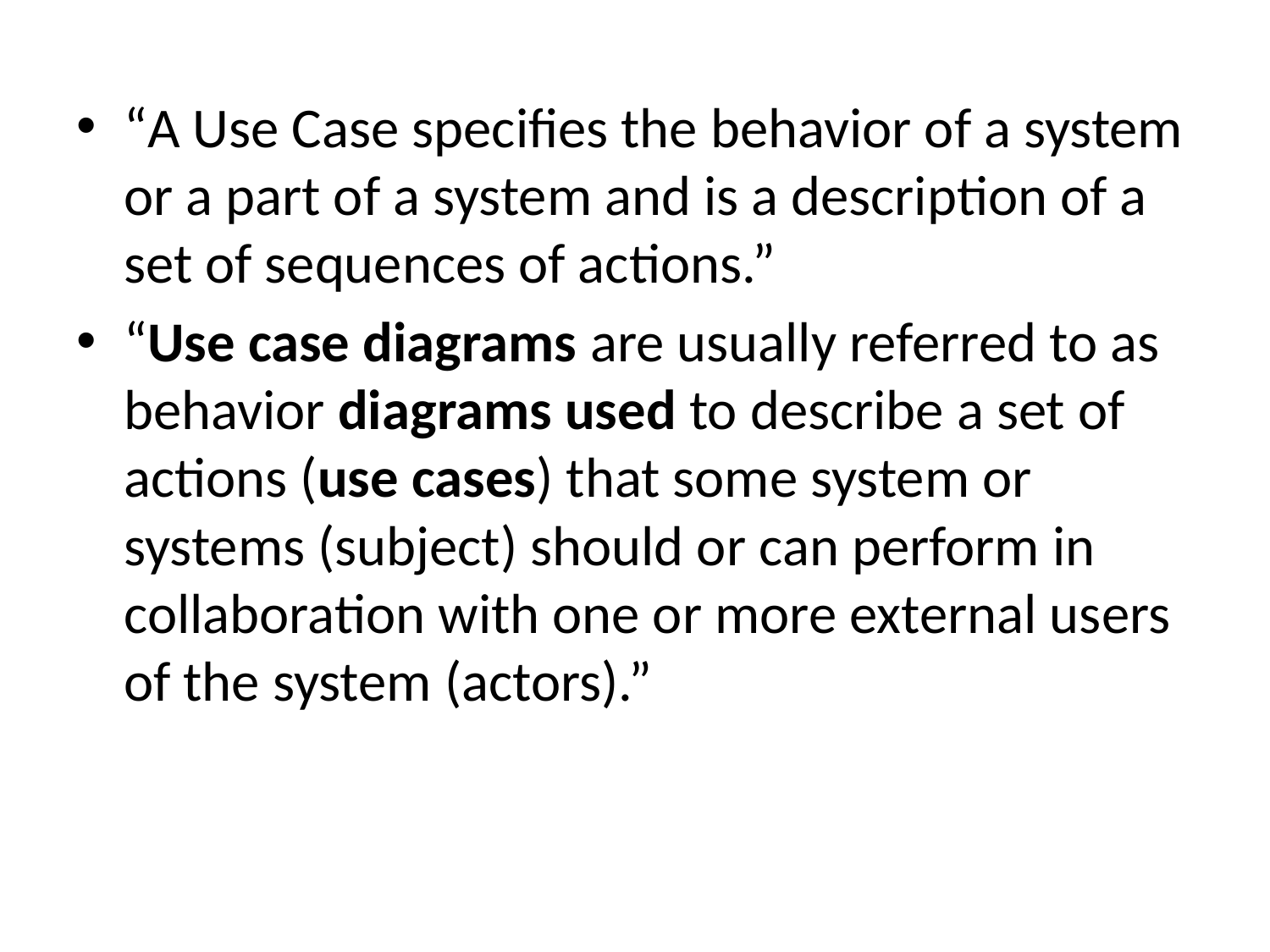

“A Use Case specifies the behavior of a system or a part of a system and is a description of a set of sequences of actions.”
“Use case diagrams are usually referred to as behavior diagrams used to describe a set of actions (use cases) that some system or systems (subject) should or can perform in collaboration with one or more external users of the system (actors).”